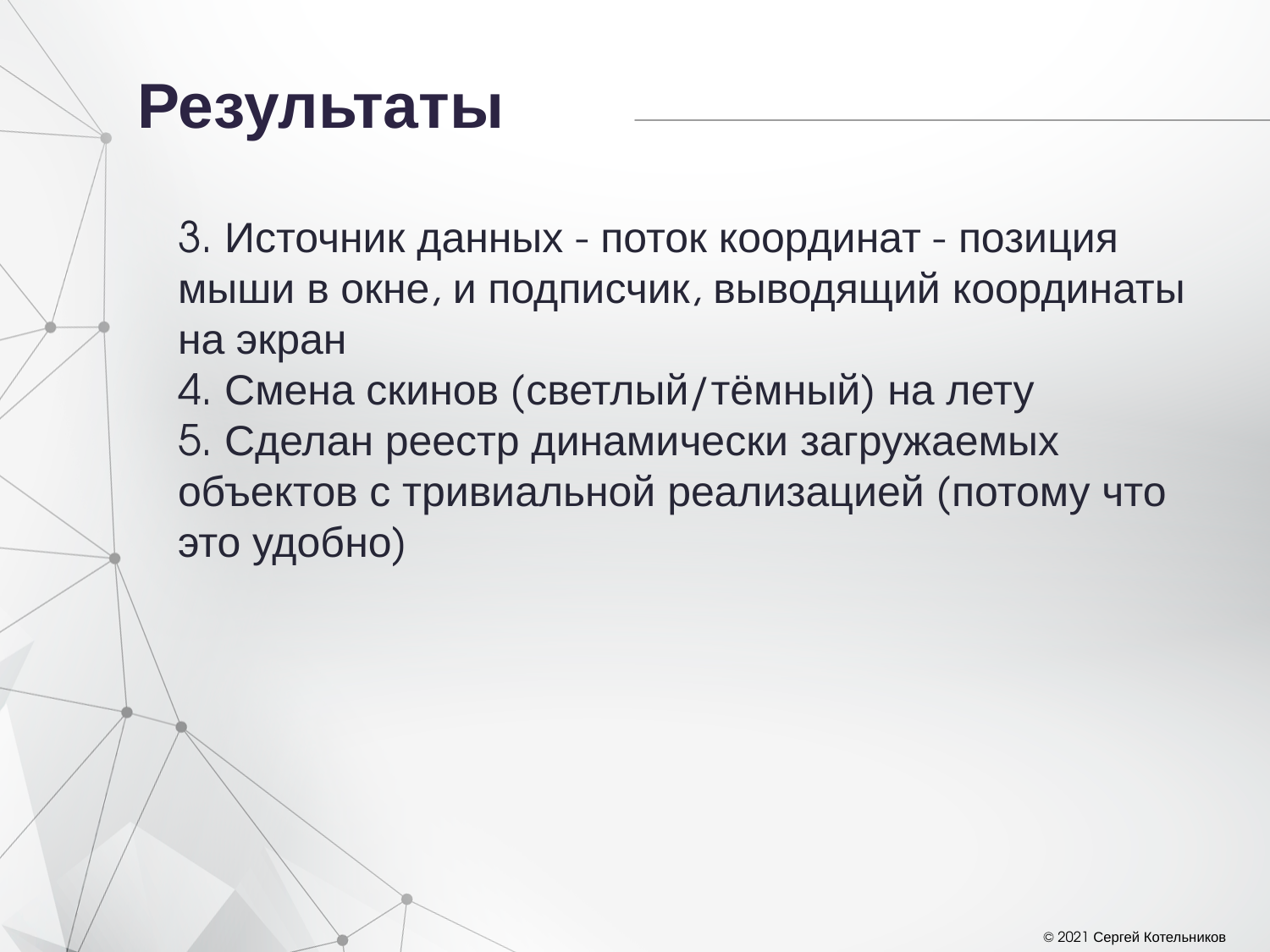

# Результаты
3. Источник данных - поток координат - позиция мыши в окне, и подписчик, выводящий координаты на экран
4. Смена скинов (светлый/тёмный) на лету
5. Сделан реестр динамически загружаемых объектов с тривиальной реализацией (потому что это удобно)
© 2021 Сергей Котельников